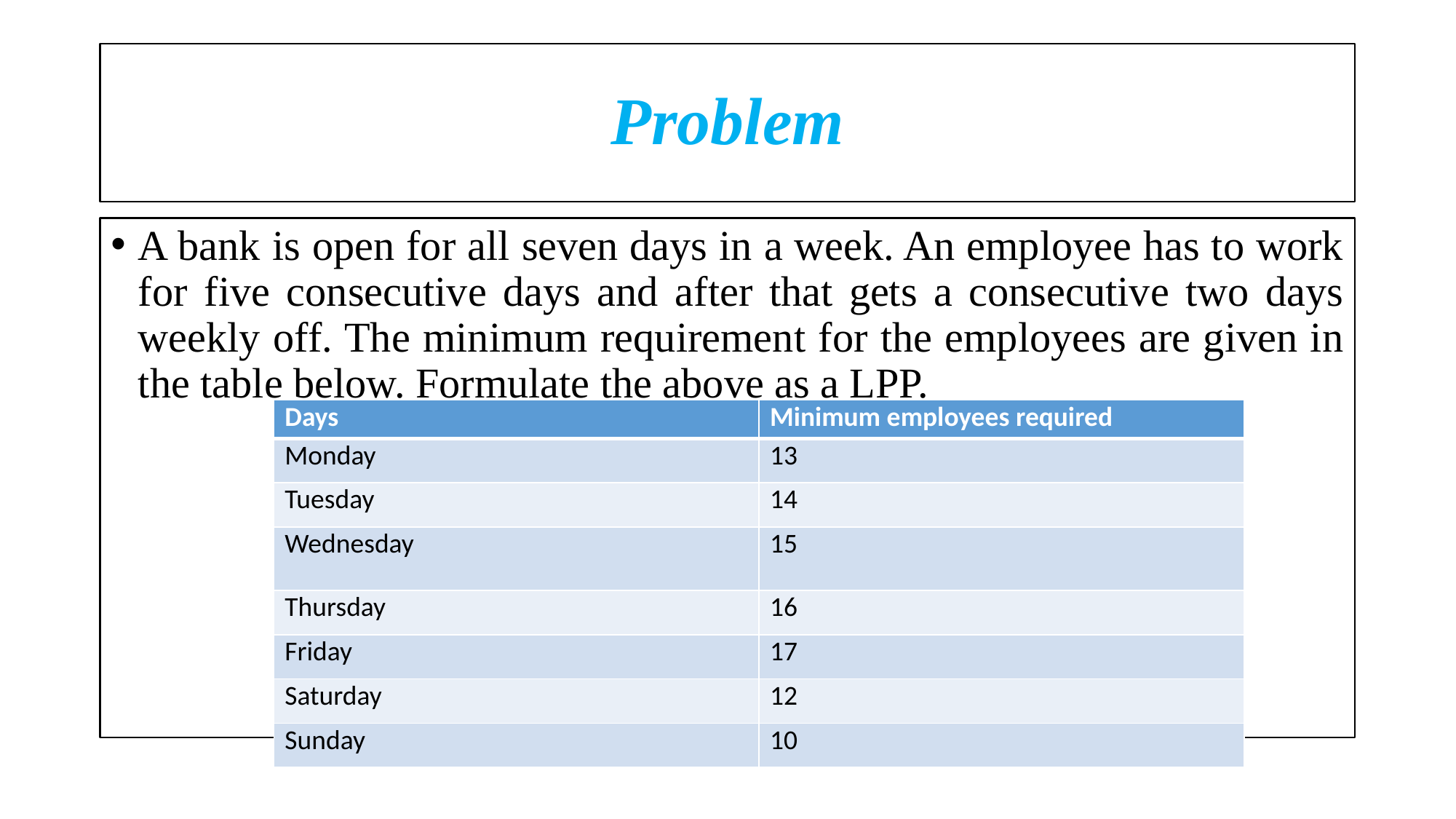

# Problem
A bank is open for all seven days in a week. An employee has to work for five consecutive days and after that gets a consecutive two days weekly off. The minimum requirement for the employees are given in the table below. Formulate the above as a LPP.

| Days | Minimum employees required |
| --- | --- |
| Monday | 13 |
| Tuesday | 14 |
| Wednesday | 15 |
| Thursday | 16 |
| Friday | 17 |
| Saturday | 12 |
| Sunday | 10 |